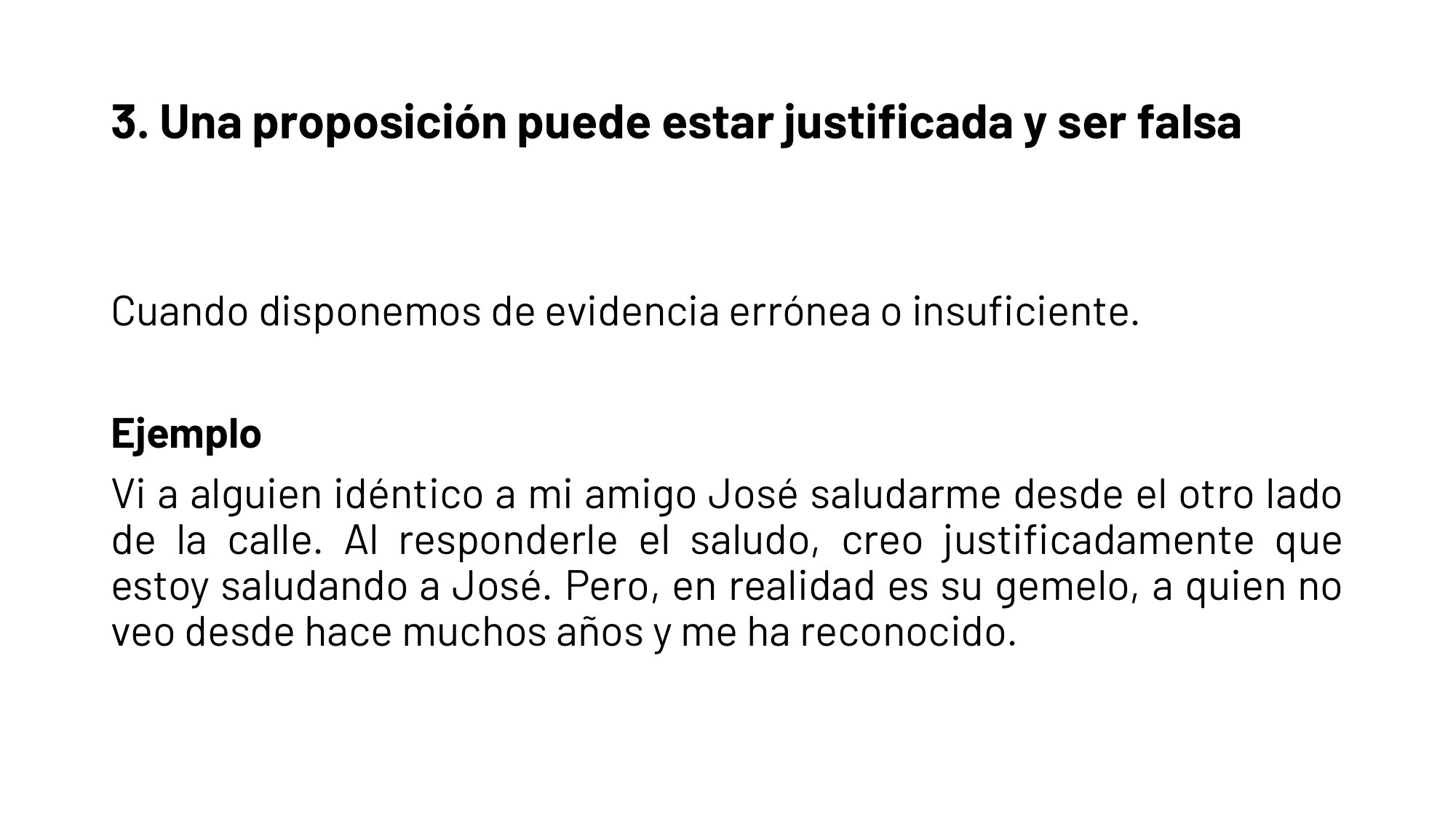

# 3. Una proposición puede estar justificada y ser falsa

Cuando disponemos de evidencia errónea o insuficiente.

Ejemplo
Vi a alguien idéntico a mi amigo José saludarme desde el otro lado de la calle. Al responderle el saludo, creo justificadamente que estoy saludando a José. Pero, en realidad es su gemelo, a quien no veo desde hace muchos años y me ha reconocido.